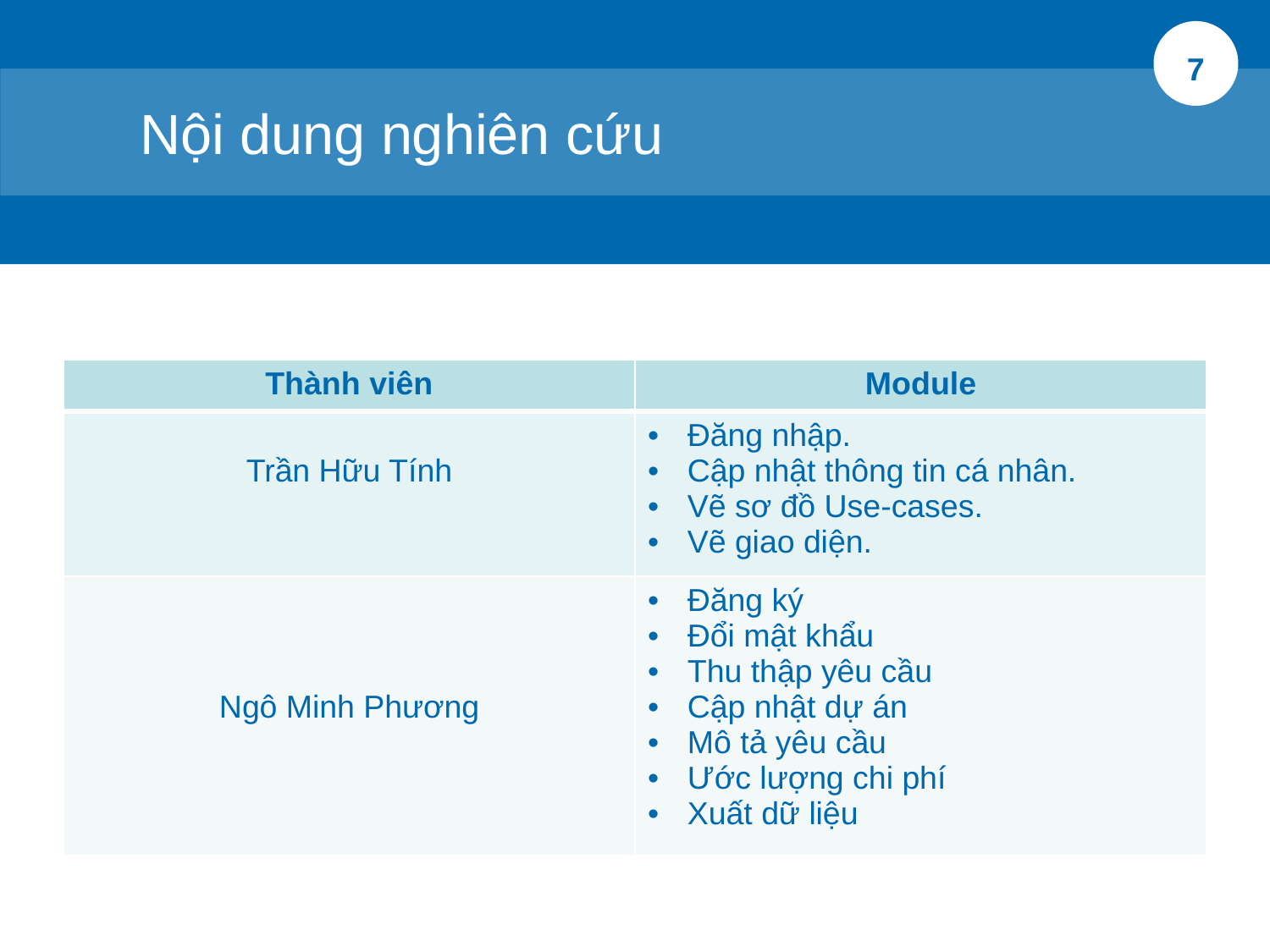

7
	Nội dung nghiên cứu

| Thành viên | Module |
| --- | --- |
| Trần Hữu Tính | Đăng nhập. Cập nhật thông tin cá nhân. Vẽ sơ đồ Use-cases. Vẽ giao diện. |
| Ngô Minh Phương | Đăng ký Đổi mật khẩu Thu thập yêu cầu Cập nhật dự án Mô tả yêu cầu Ước lượng chi phí Xuất dữ liệu |